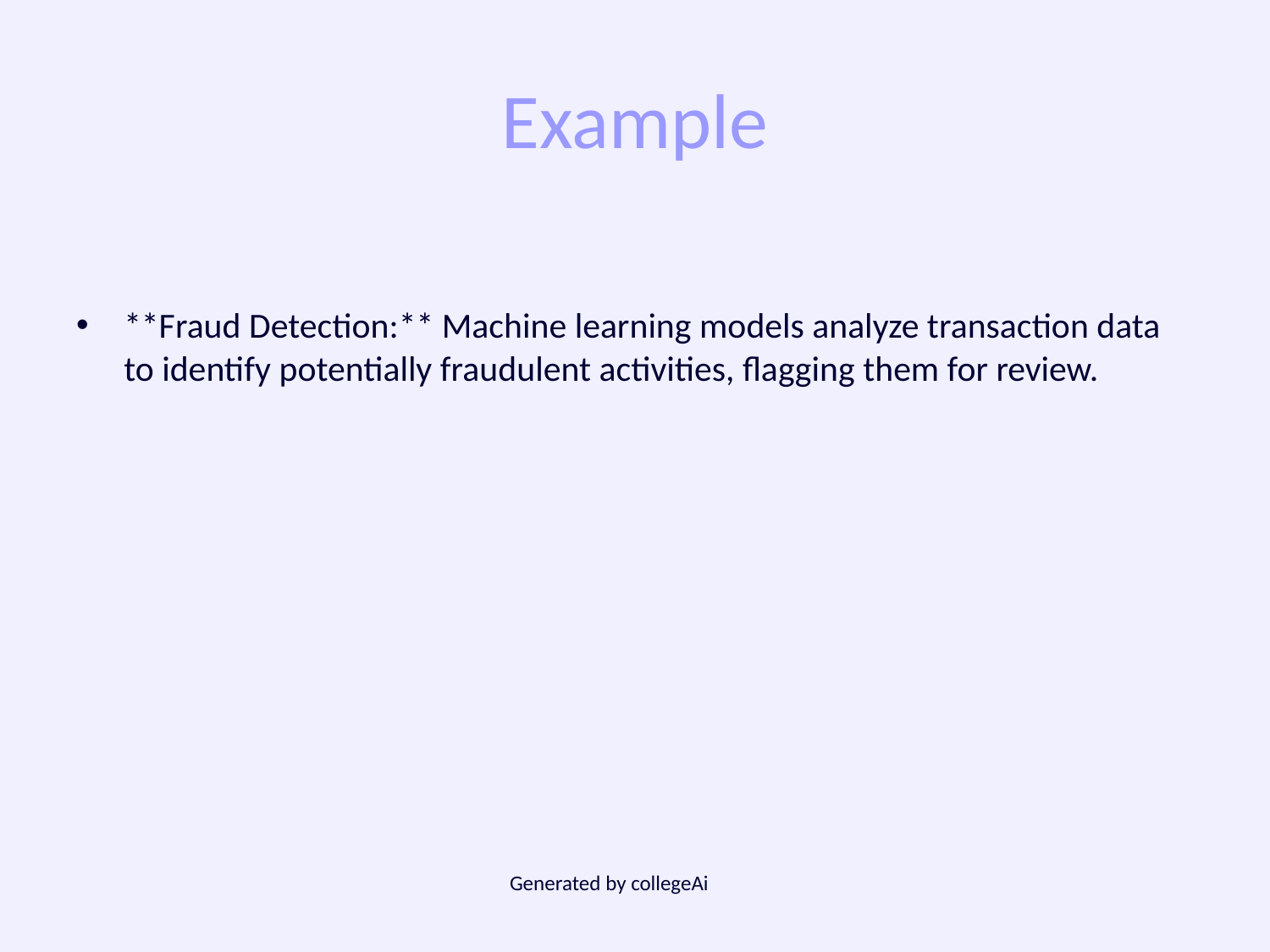

# Example

**Fraud Detection:** Machine learning models analyze transaction data to identify potentially fraudulent activities, flagging them for review.
Generated by collegeAi